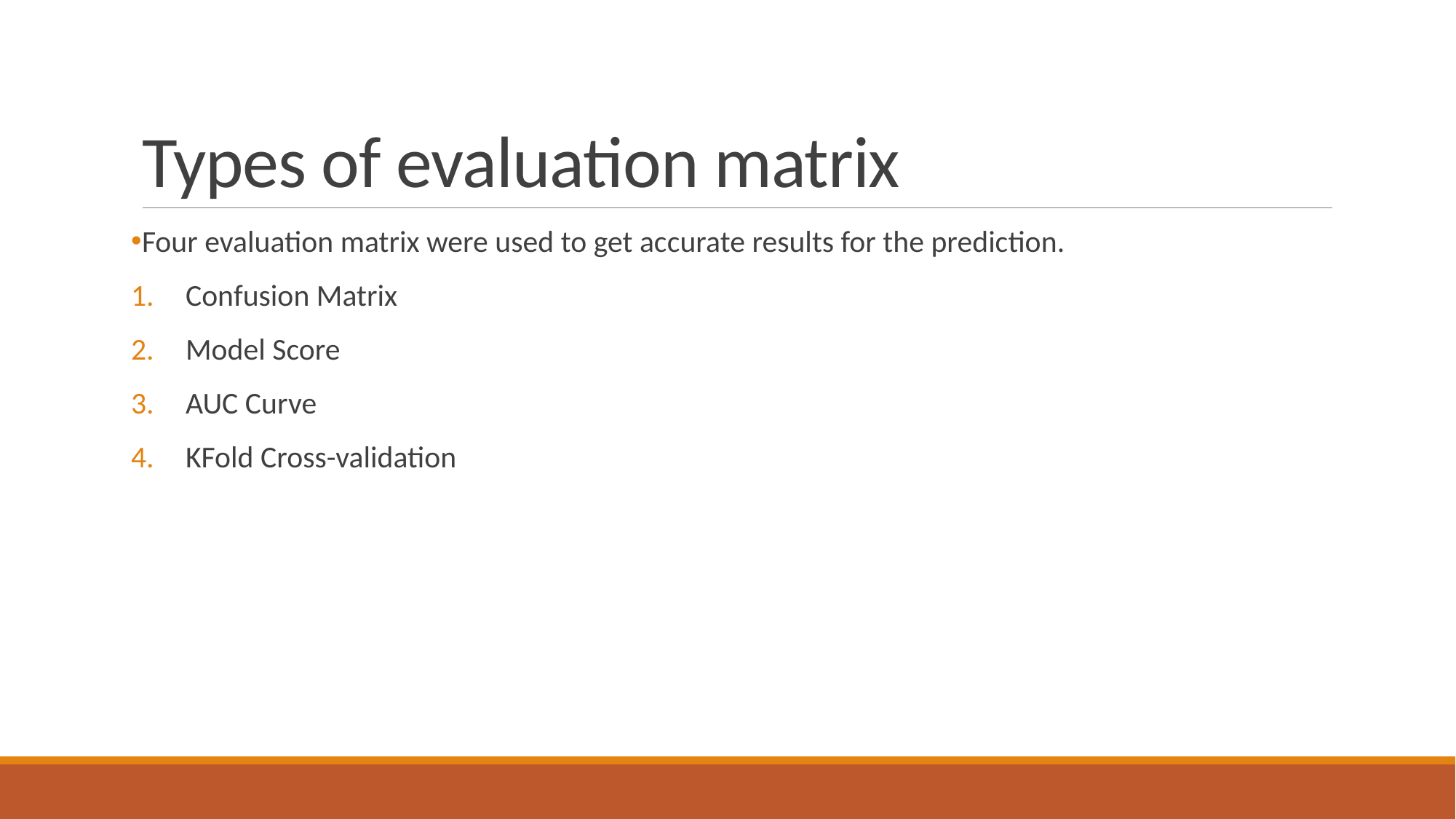

# Types of evaluation matrix
Four evaluation matrix were used to get accurate results for the prediction.
Confusion Matrix
Model Score
AUC Curve
KFold Cross-validation